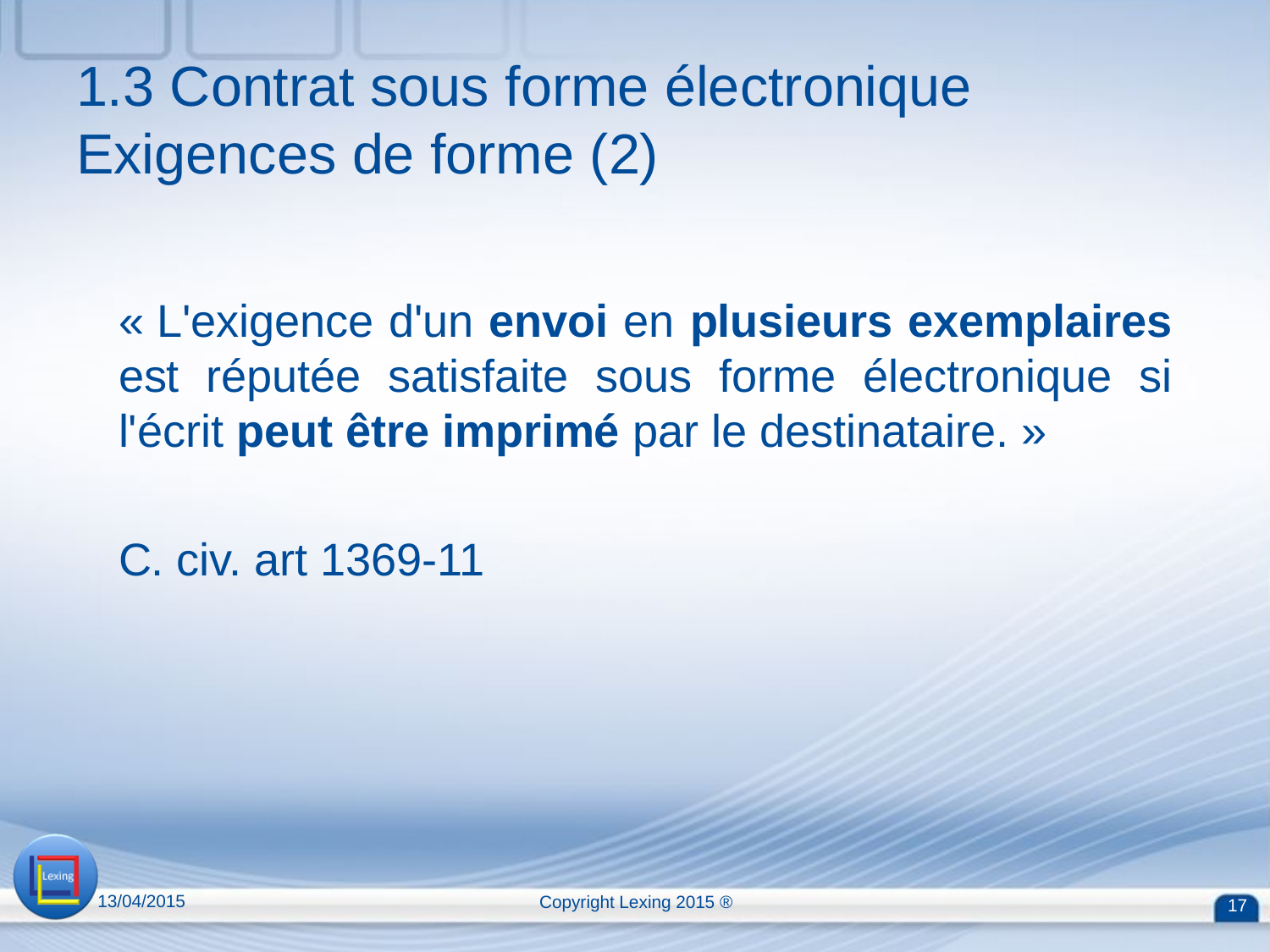

# 1.3 Contrat sous forme électronique Exigences de forme (2)
« L'exigence d'un envoi en plusieurs exemplaires est réputée satisfaite sous forme électronique si l'écrit peut être imprimé par le destinataire. »

C. civ. art 1369-11

13/04/2015
Copyright Lexing 2015 ®
17